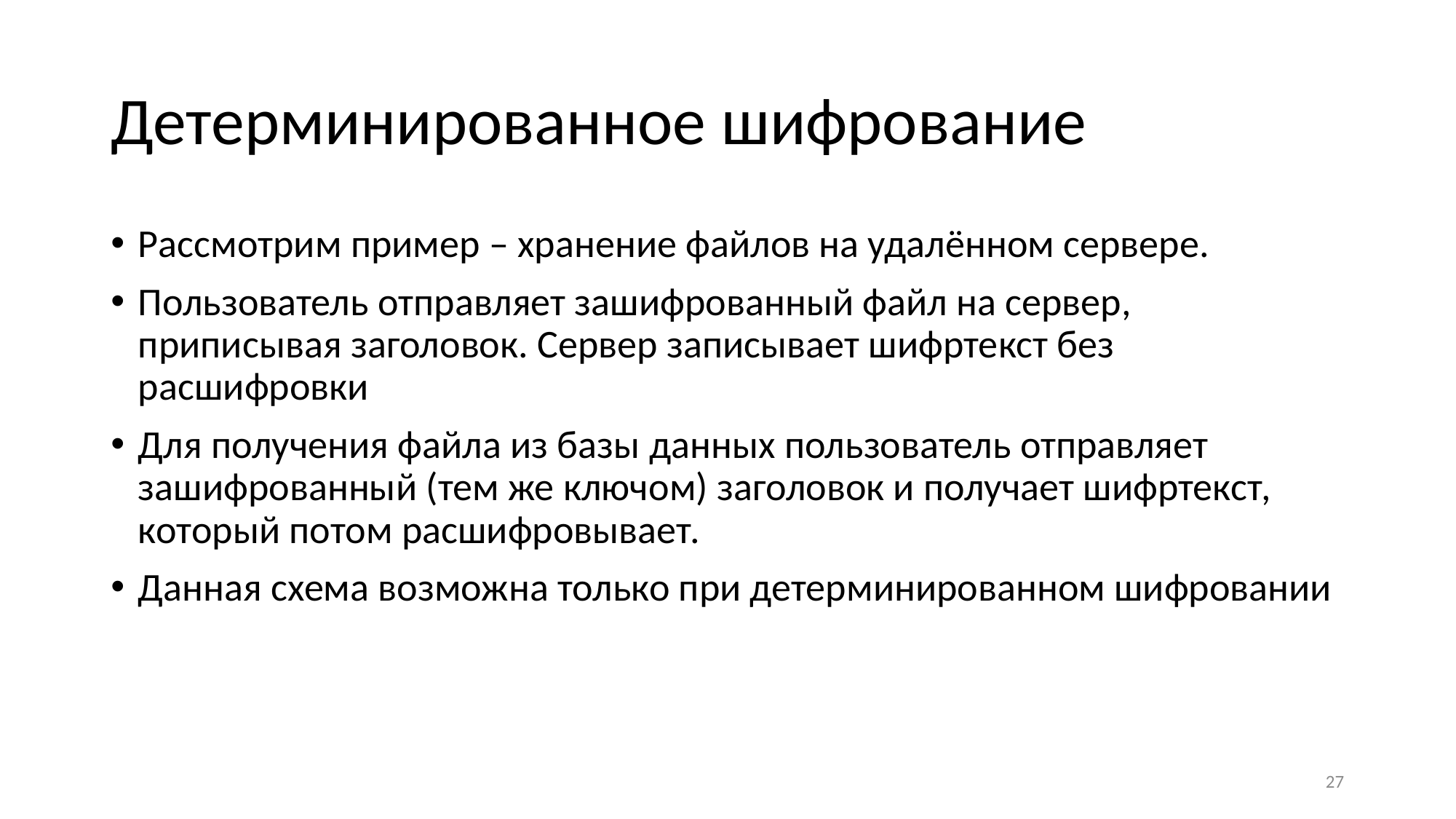

# Детерминированное шифрование
Рассмотрим пример – хранение файлов на удалённом сервере.
Пользователь отправляет зашифрованный файл на сервер, приписывая заголовок. Сервер записывает шифртекст без расшифровки
Для получения файла из базы данных пользователь отправляет зашифрованный (тем же ключом) заголовок и получает шифртекст, который потом расшифровывает.
Данная схема возможна только при детерминированном шифровании

27